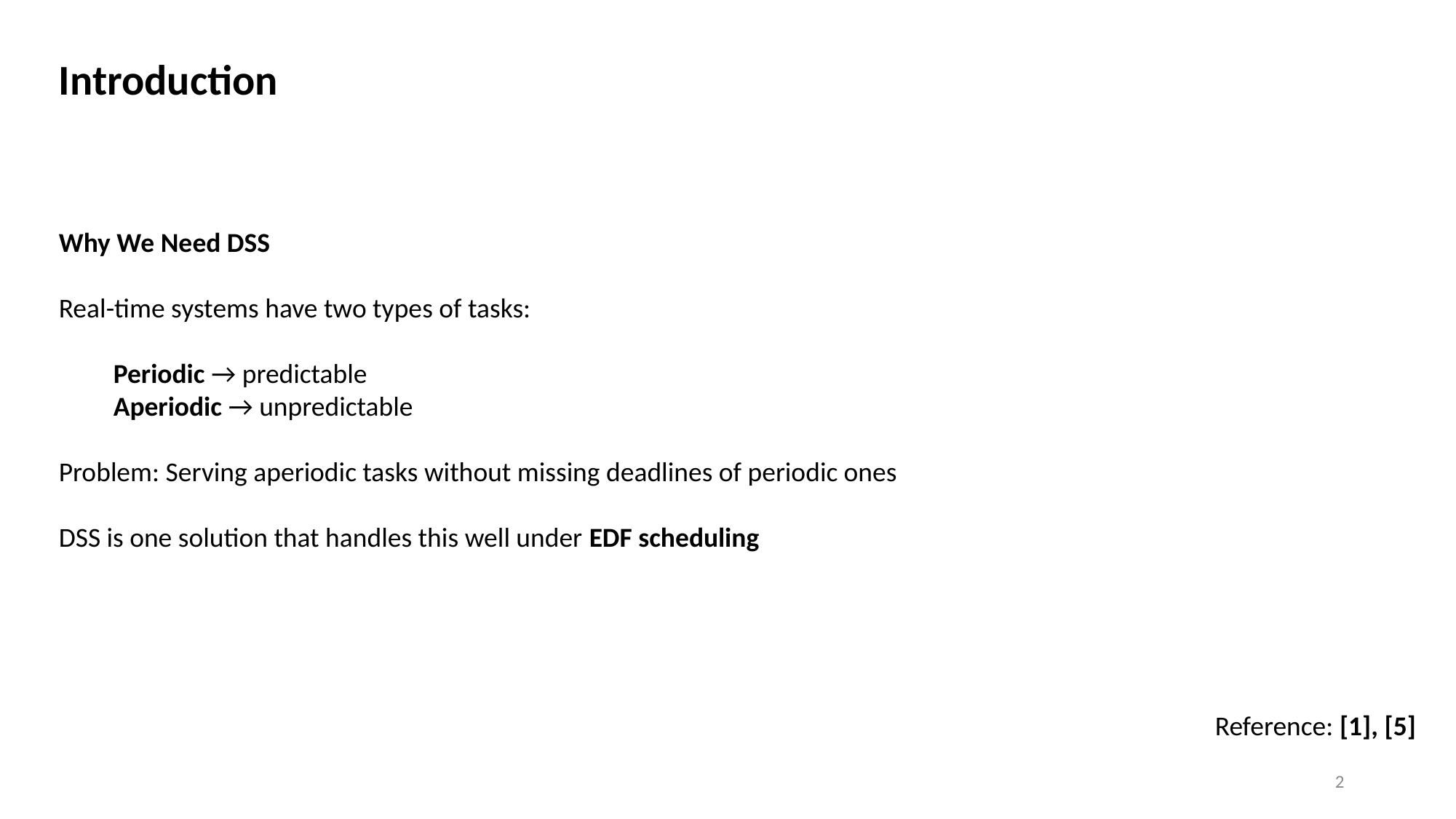

Introduction
Why We Need DSS

Real-time systems have two types of tasks:

Periodic → predictable
Aperiodic → unpredictable

Problem: Serving aperiodic tasks without missing deadlines of periodic ones

DSS is one solution that handles this well under EDF scheduling
Reference: [1], [5]
2